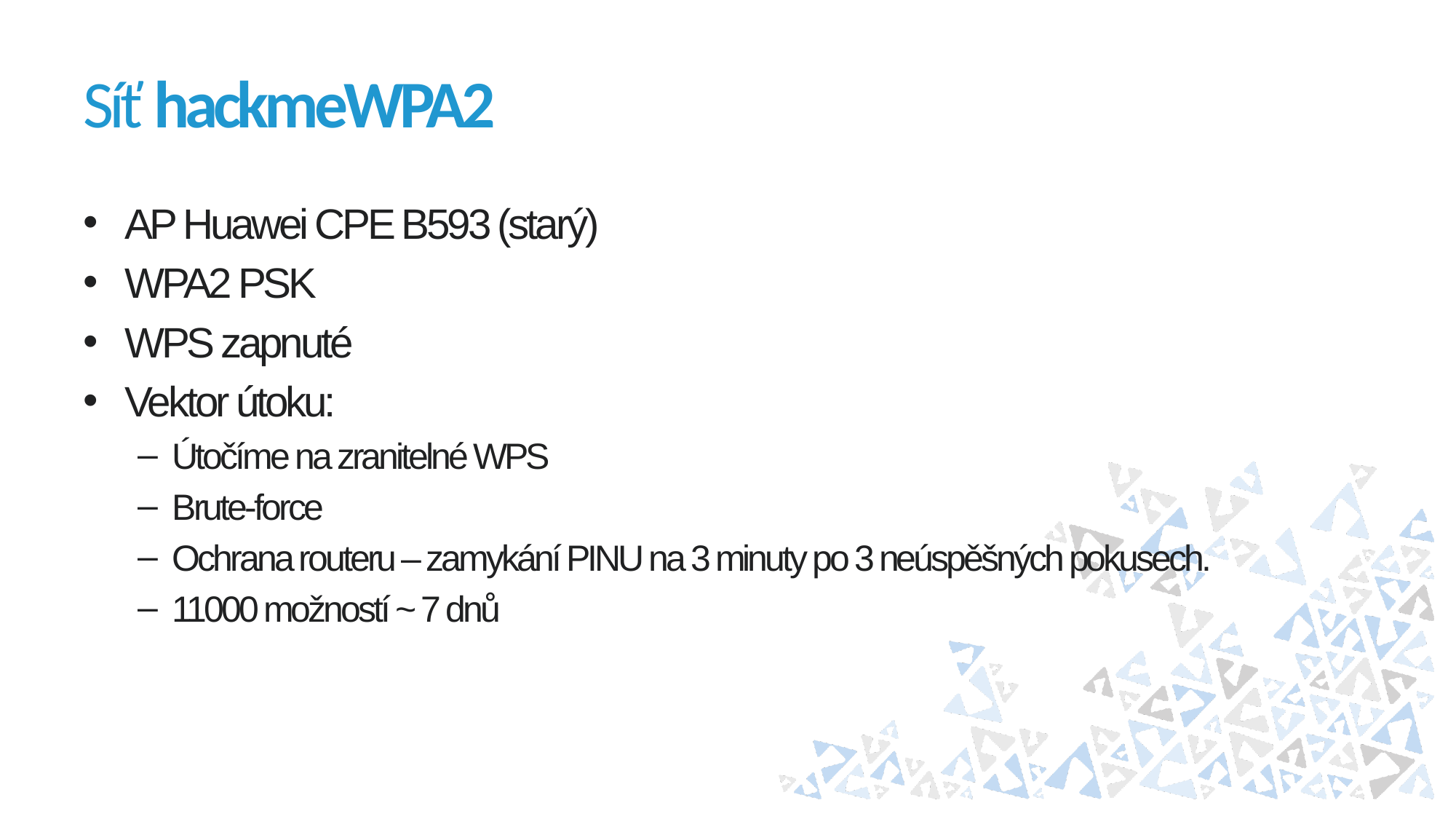

# Síť hackmeWPA2
AP Huawei CPE B593 (starý)
WPA2 PSK
WPS zapnuté
Vektor útoku:
Útočíme na zranitelné WPS
Brute-force
Ochrana routeru – zamykání PINU na 3 minuty po 3 neúspěšných pokusech.
11000 možností ~ 7 dnů